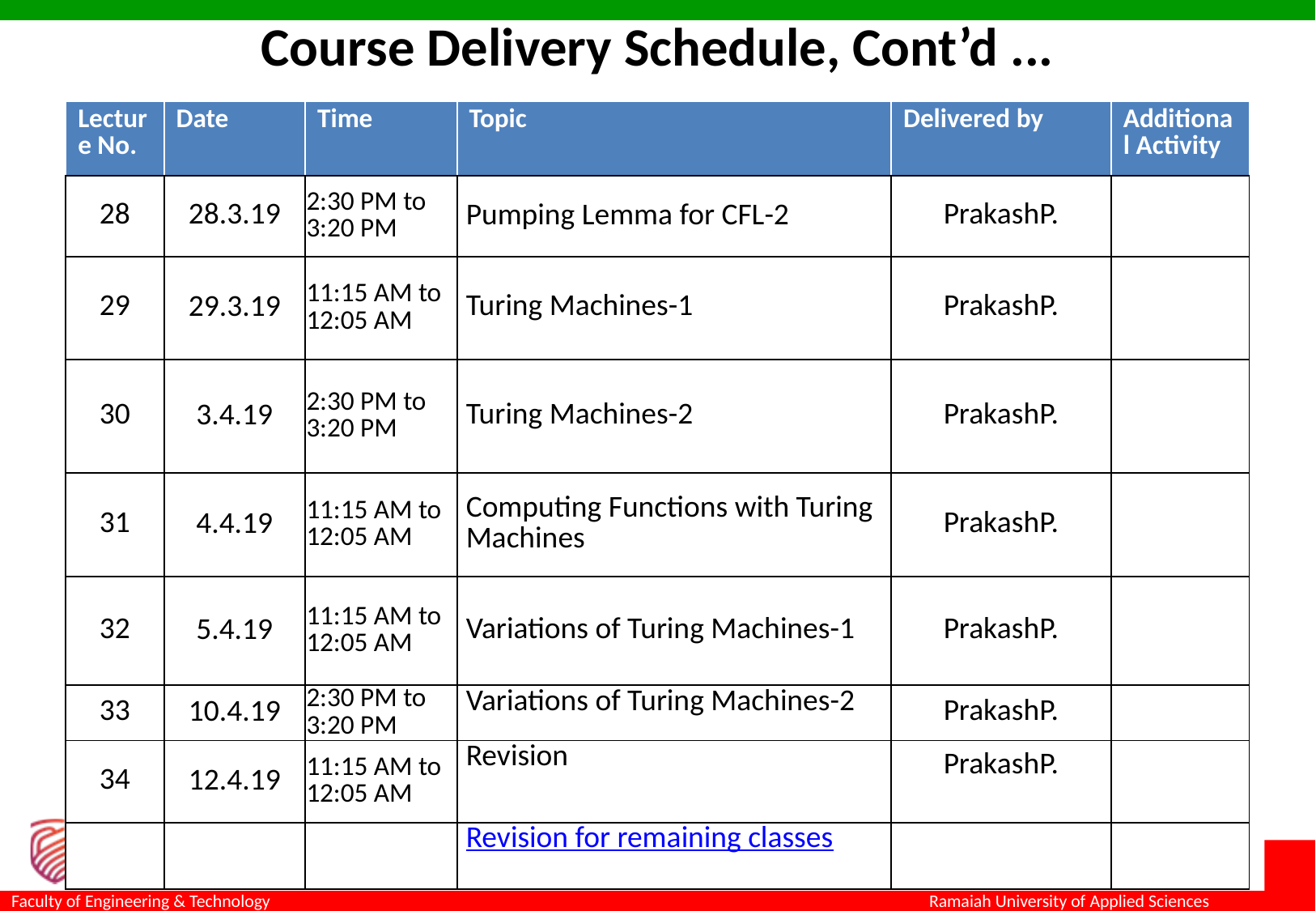

# Course Delivery Schedule, Cont’d ...
| Lecture No. | Date | Time | Topic | Delivered by | Additional Activity |
| --- | --- | --- | --- | --- | --- |
| 28 | 28.3.19 | 2:30 PM to 3:20 PM | Pumping Lemma for CFL-2 | PrakashP. |  |
| 29 | 29.3.19 | 11:15 AM to 12:05 AM | Turing Machines-1 | PrakashP. |  |
| 30 | 3.4.19 | 2:30 PM to 3:20 PM | Turing Machines-2 | PrakashP. |  |
| 31 | 4.4.19 | 11:15 AM to 12:05 AM | Computing Functions with Turing Machines | PrakashP. |  |
| 32 | 5.4.19 | 11:15 AM to 12:05 AM | Variations of Turing Machines-1 | PrakashP. |  |
| 33 | 10.4.19 | 2:30 PM to 3:20 PM | Variations of Turing Machines-2 | PrakashP. |  |
| 34 | 12.4.19 | 11:15 AM to 12:05 AM | Revision | PrakashP. |  |
|  |  |  | Revision for remaining classes |  |  |